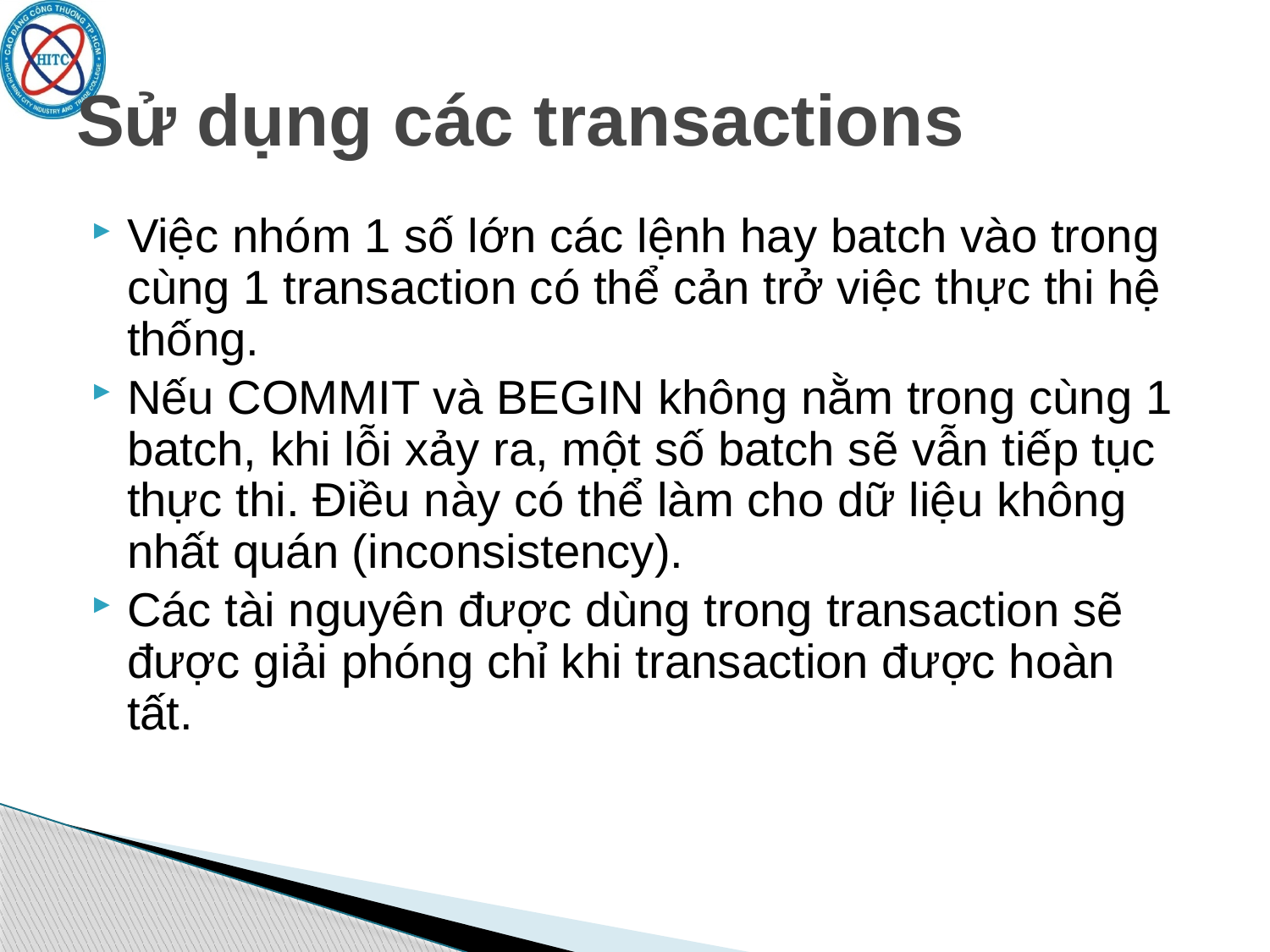

# Sử dụng các transactions
Việc nhóm 1 số lớn các lệnh hay batch vào trong cùng 1 transaction có thể cản trở việc thực thi hệ thống.
Nếu COMMIT và BEGIN không nằm trong cùng 1 batch, khi lỗi xảy ra, một số batch sẽ vẫn tiếp tục thực thi. Điều này có thể làm cho dữ liệu không nhất quán (inconsistency).
Các tài nguyên được dùng trong transaction sẽ được giải phóng chỉ khi transaction được hoàn tất.